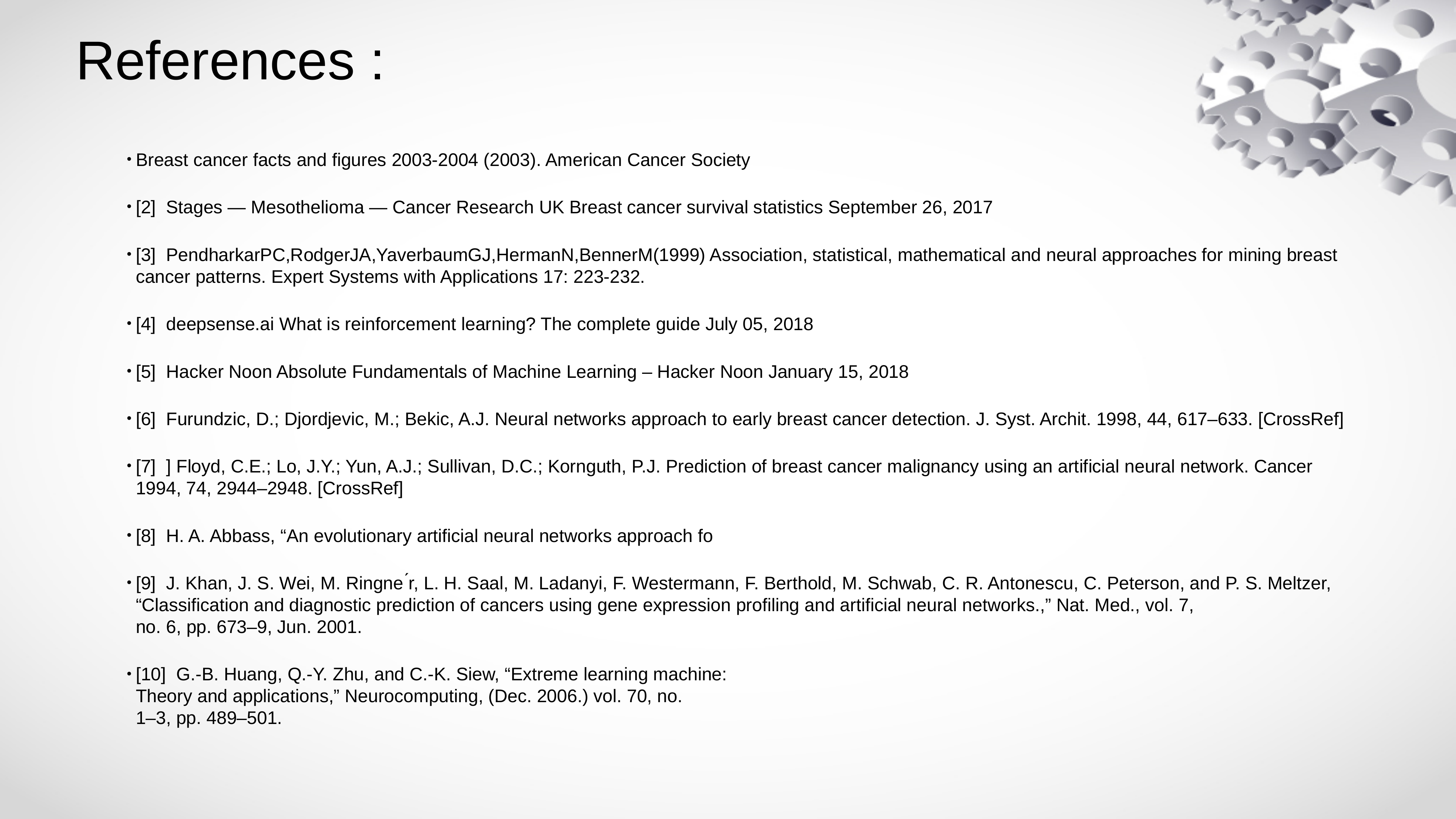

# References :
Breast cancer facts and figures 2003-2004 (2003). American Cancer Society
[2]  Stages — Mesothelioma — Cancer Research UK Breast cancer survival statistics September 26, 2017
[3]  PendharkarPC,RodgerJA,YaverbaumGJ,HermanN,BennerM(1999) Association, statistical, mathematical and neural approaches for mining breast cancer patterns. Expert Systems with Applications 17: 223-232.
[4]  deepsense.ai What is reinforcement learning? The complete guide July 05, 2018
[5]  Hacker Noon Absolute Fundamentals of Machine Learning – Hacker Noon January 15, 2018
[6]  Furundzic, D.; Djordjevic, M.; Bekic, A.J. Neural networks approach to early breast cancer detection. J. Syst. Archit. 1998, 44, 617–633. [CrossRef]
[7]  ] Floyd, C.E.; Lo, J.Y.; Yun, A.J.; Sullivan, D.C.; Kornguth, P.J. Prediction of breast cancer malignancy using an artificial neural network. Cancer 1994, 74, 2944–2948. [CrossRef]
[8]  H. A. Abbass, “An evolutionary artificial neural networks approach fo
[9]  J. Khan, J. S. Wei, M. Ringne ́r, L. H. Saal, M. Ladanyi, F. Westermann, F. Berthold, M. Schwab, C. R. Antonescu, C. Peterson, and P. S. Meltzer, “Classification and diagnostic prediction of cancers using gene expression profiling and artificial neural networks.,” Nat. Med., vol. 7,
no. 6, pp. 673–9, Jun. 2001.
[10]  G.-B. Huang, Q.-Y. Zhu, and C.-K. Siew, “Extreme learning machine:
Theory and applications,” Neurocomputing, (Dec. 2006.) vol. 70, no.
1–3, pp. 489–501.